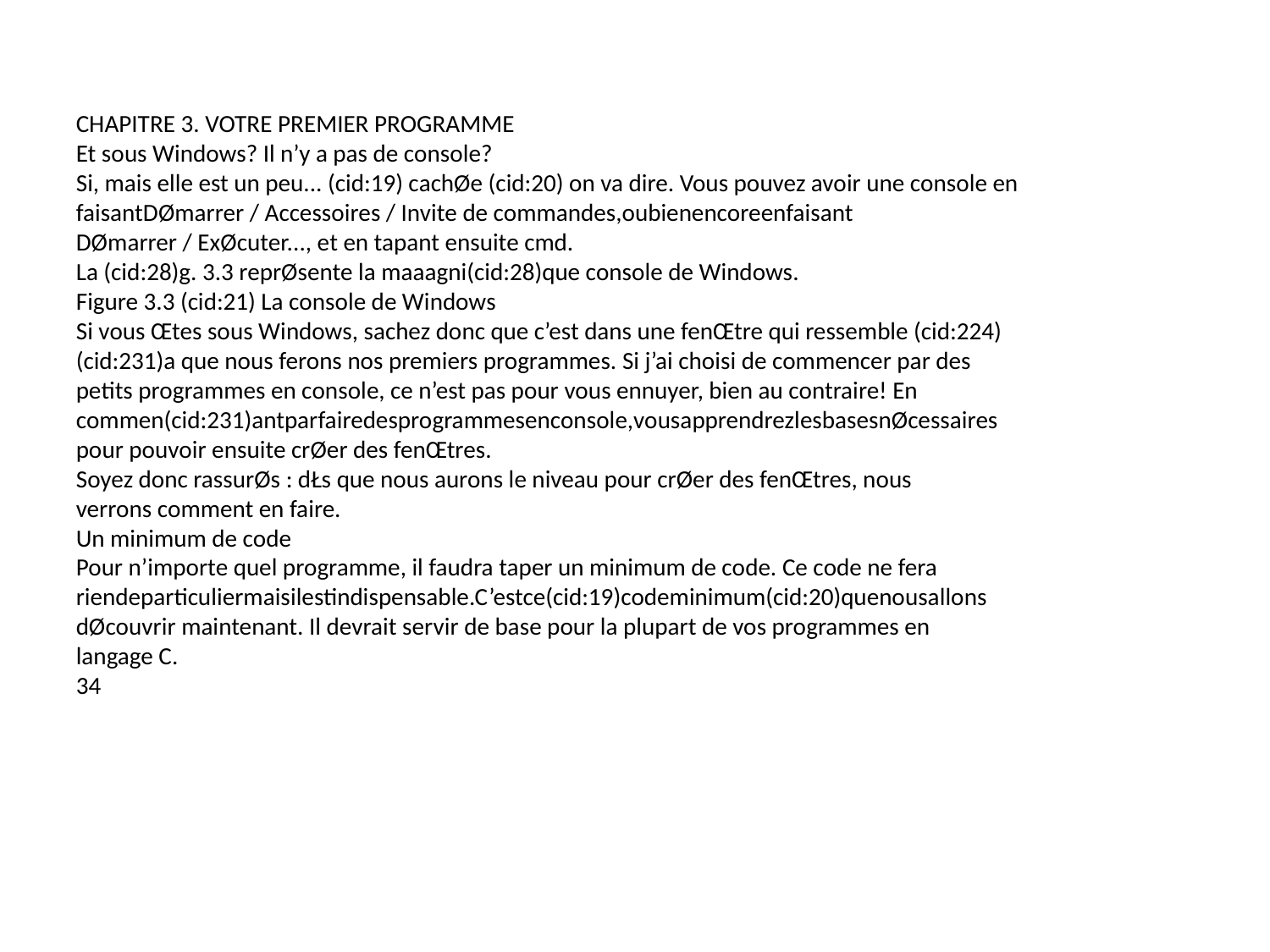

CHAPITRE 3. VOTRE PREMIER PROGRAMME
Et sous Windows? Il n’y a pas de console?
Si, mais elle est un peu... (cid:19) cachØe (cid:20) on va dire. Vous pouvez avoir une console en
faisantDØmarrer / Accessoires / Invite de commandes,oubienencoreenfaisant
DØmarrer / ExØcuter..., et en tapant ensuite cmd.
La (cid:28)g. 3.3 reprØsente la maaagni(cid:28)que console de Windows.
Figure 3.3 (cid:21) La console de Windows
Si vous Œtes sous Windows, sachez donc que c’est dans une fenŒtre qui ressemble (cid:224)
(cid:231)a que nous ferons nos premiers programmes. Si j’ai choisi de commencer par des
petits programmes en console, ce n’est pas pour vous ennuyer, bien au contraire! En
commen(cid:231)antparfairedesprogrammesenconsole,vousapprendrezlesbasesnØcessaires
pour pouvoir ensuite crØer des fenŒtres.
Soyez donc rassurØs : dŁs que nous aurons le niveau pour crØer des fenŒtres, nous
verrons comment en faire.
Un minimum de code
Pour n’importe quel programme, il faudra taper un minimum de code. Ce code ne fera
riendeparticuliermaisilestindispensable.C’estce(cid:19)codeminimum(cid:20)quenousallons
dØcouvrir maintenant. Il devrait servir de base pour la plupart de vos programmes en
langage C.
34